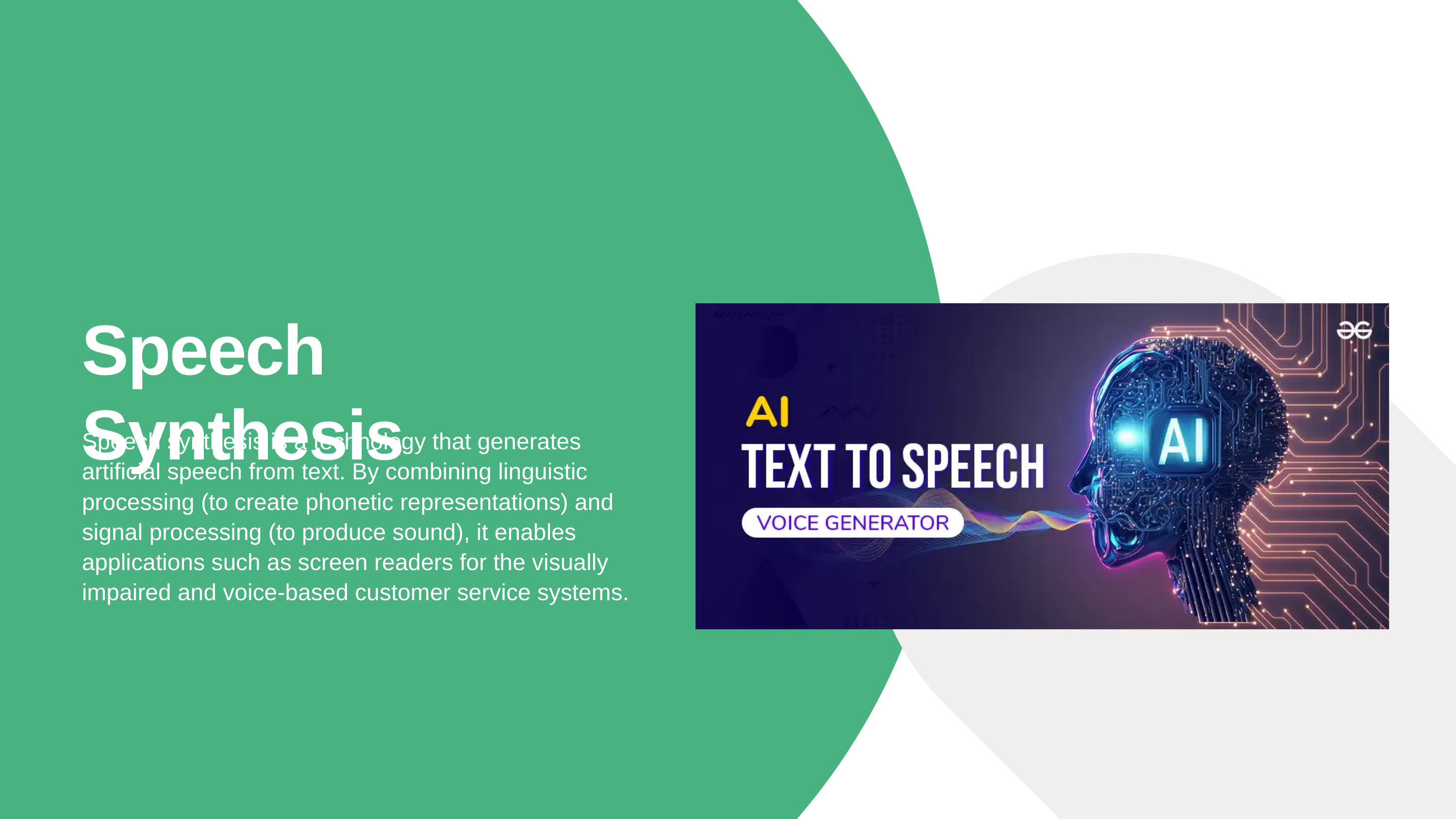

Speech Synthesis
Speech synthesis is a technology that generates artificial speech from text. By combining linguistic processing (to create phonetic representations) and signal processing (to produce sound), it enables applications such as screen readers for the visually impaired and voice-based customer service systems.